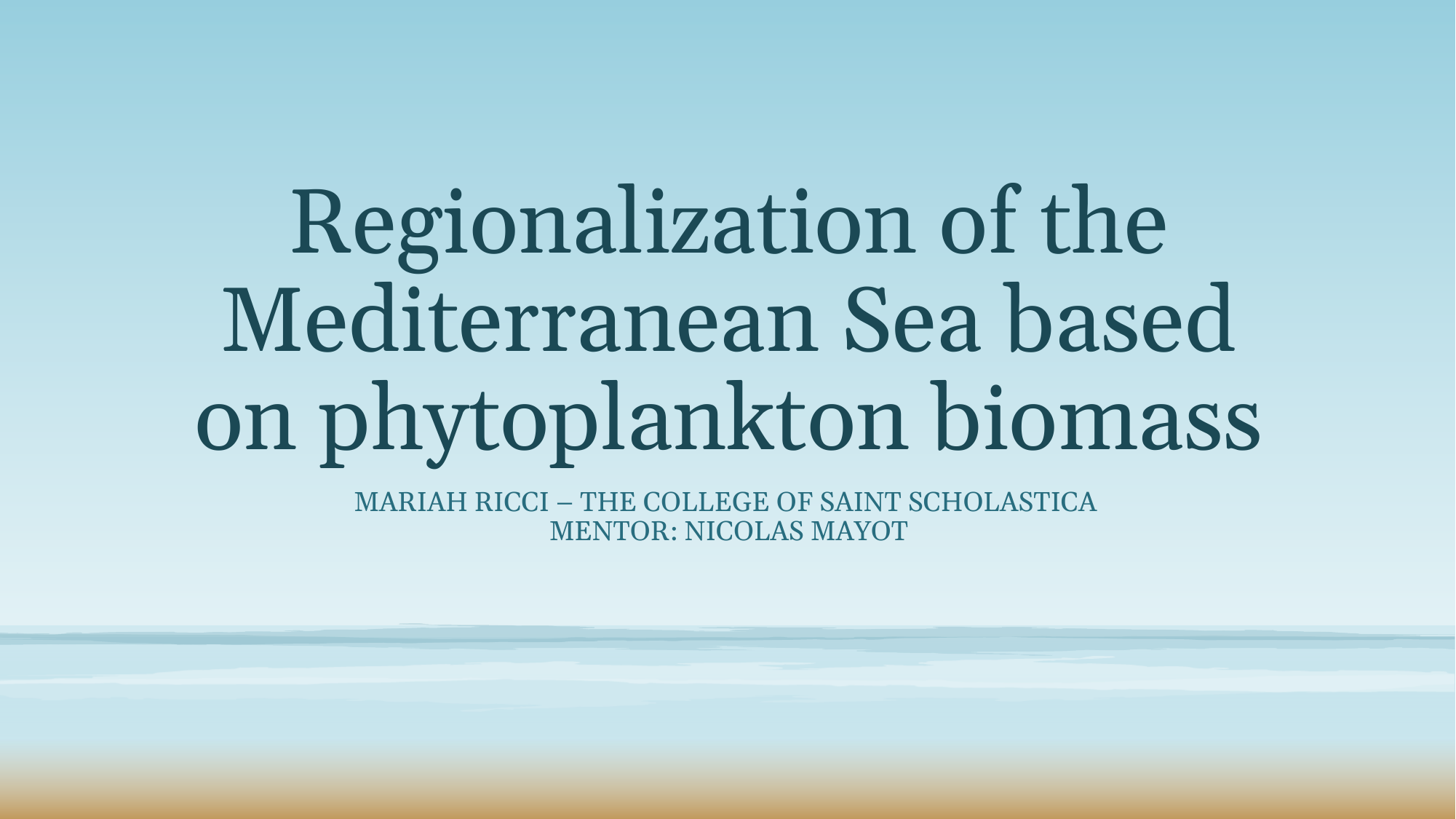

# Regionalization of the Mediterranean Sea based on phytoplankton biomass
Mariah Ricci – The College of Saint Scholastica
Mentor: Nicolas Mayot